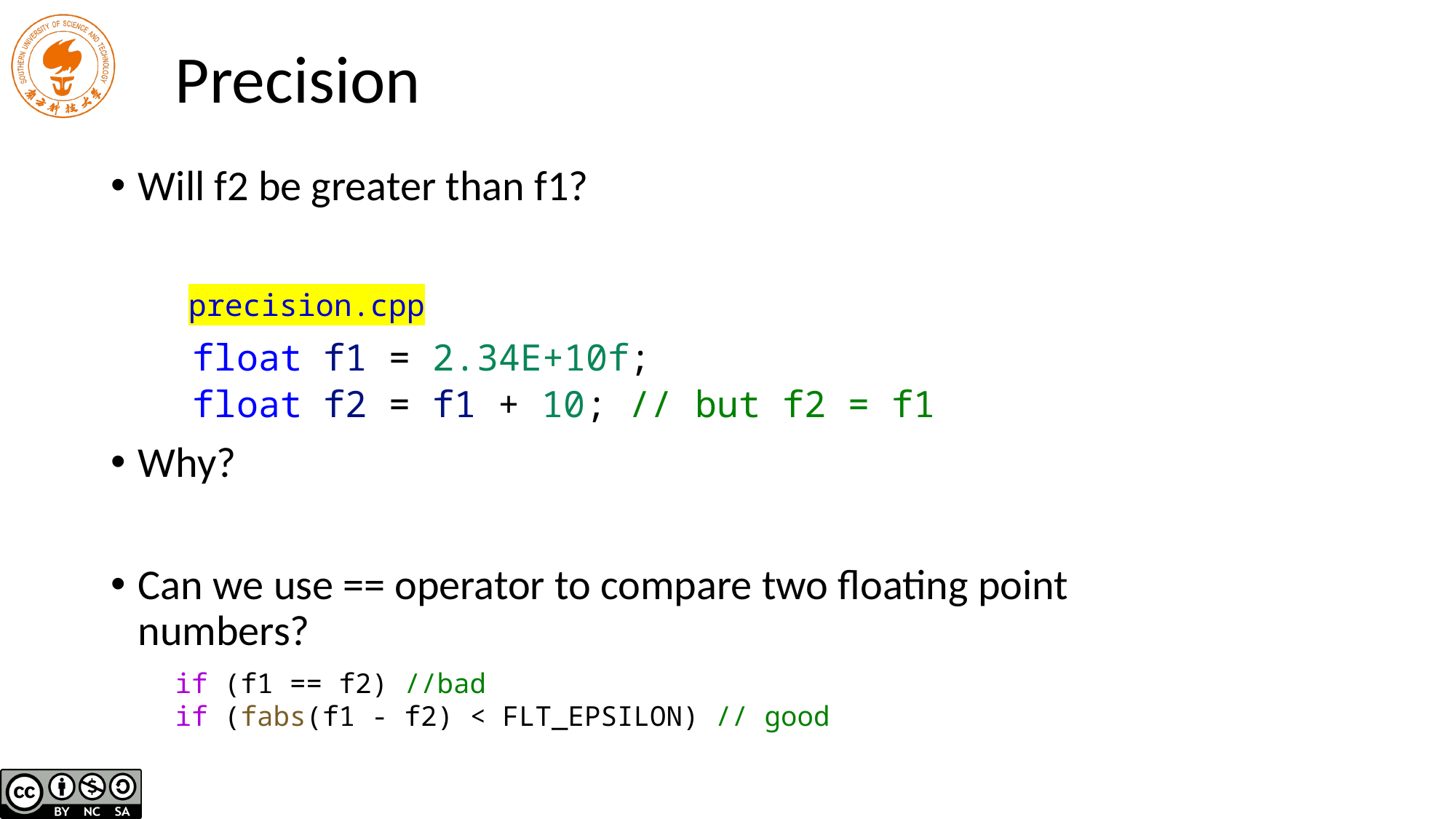

# Precision
Will f2 be greater than f1?

float f1 = 2.34E+10f;
float f2 = f1 + 10; // but f2 = f1
Why?

Can we use == operator to compare two floating point numbers?
precision.cpp
if (f1 == f2) //bad
if (fabs(f1 - f2) < FLT_EPSILON) // good